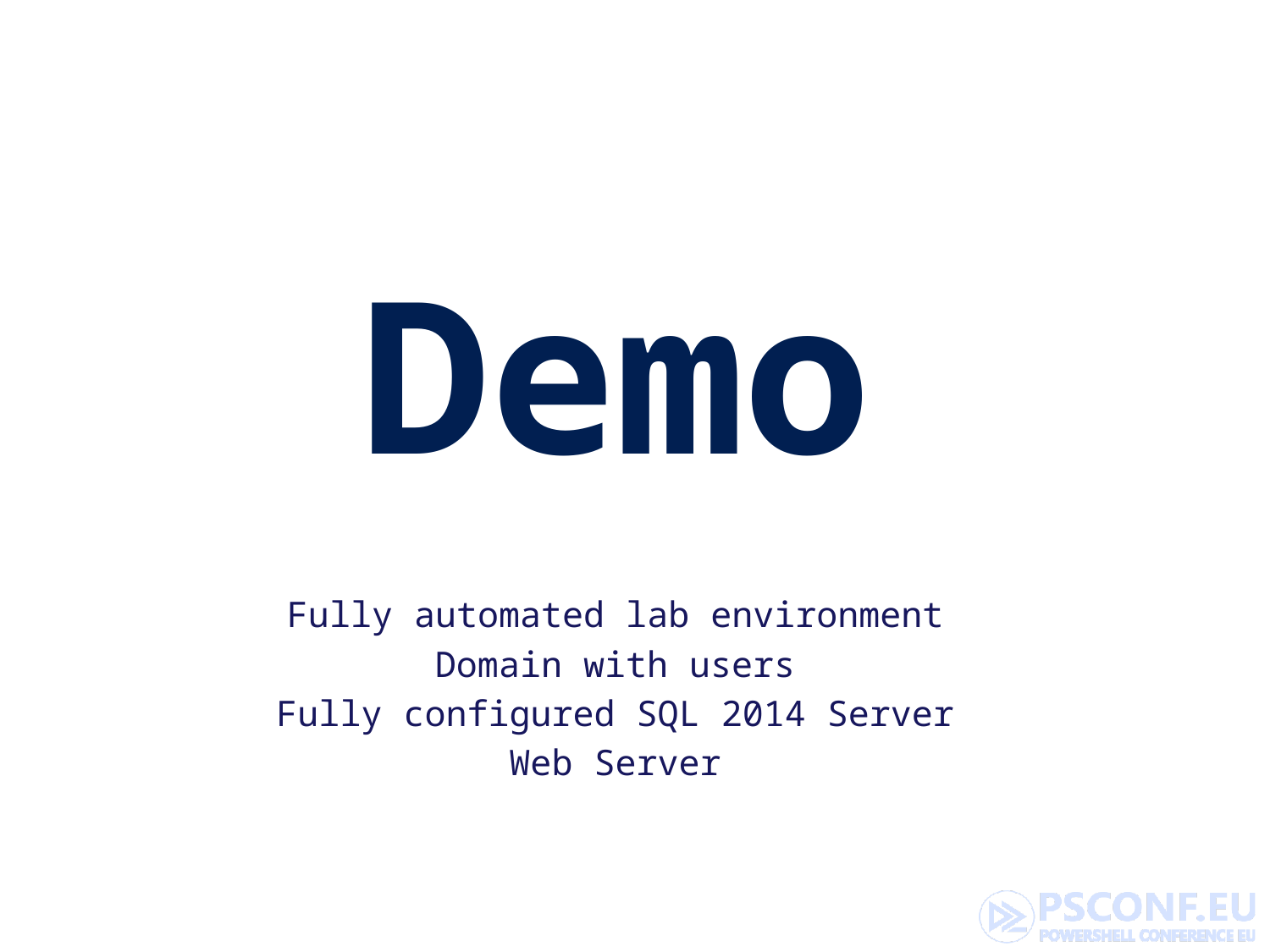

# Demo
Fully automated lab environment
Domain with users
Fully configured SQL 2014 Server
Web Server